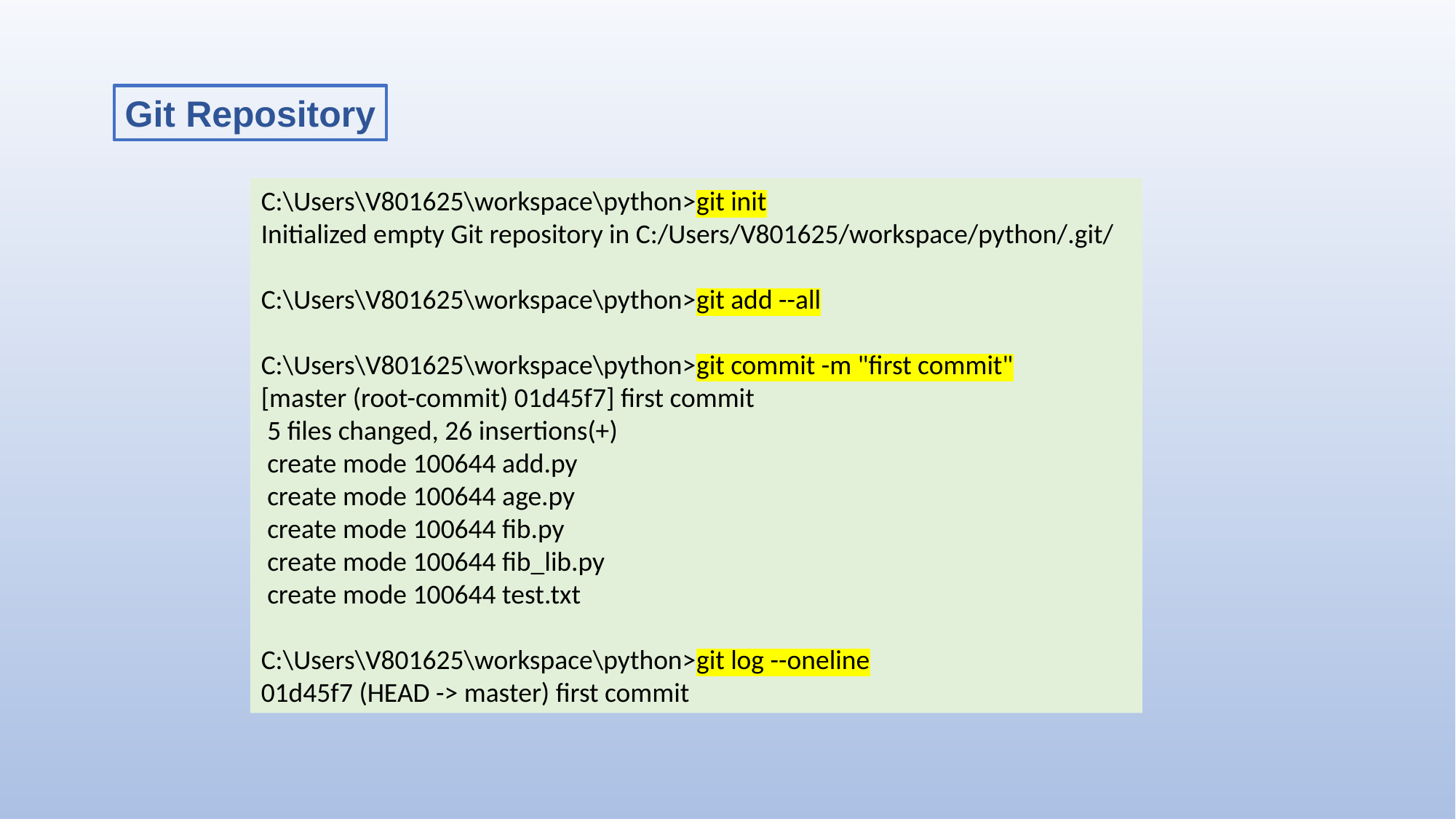

Git Repository
C:\Users\V801625\workspace\python>git init
Initialized empty Git repository in C:/Users/V801625/workspace/python/.git/

C:\Users\V801625\workspace\python>git add --all

C:\Users\V801625\workspace\python>git commit -m "first commit"
[master (root-commit) 01d45f7] first commit
 5 files changed, 26 insertions(+)
 create mode 100644 add.py
 create mode 100644 age.py
 create mode 100644 fib.py
 create mode 100644 fib_lib.py
 create mode 100644 test.txt

C:\Users\V801625\workspace\python>git log --oneline
01d45f7 (HEAD -> master) first commit